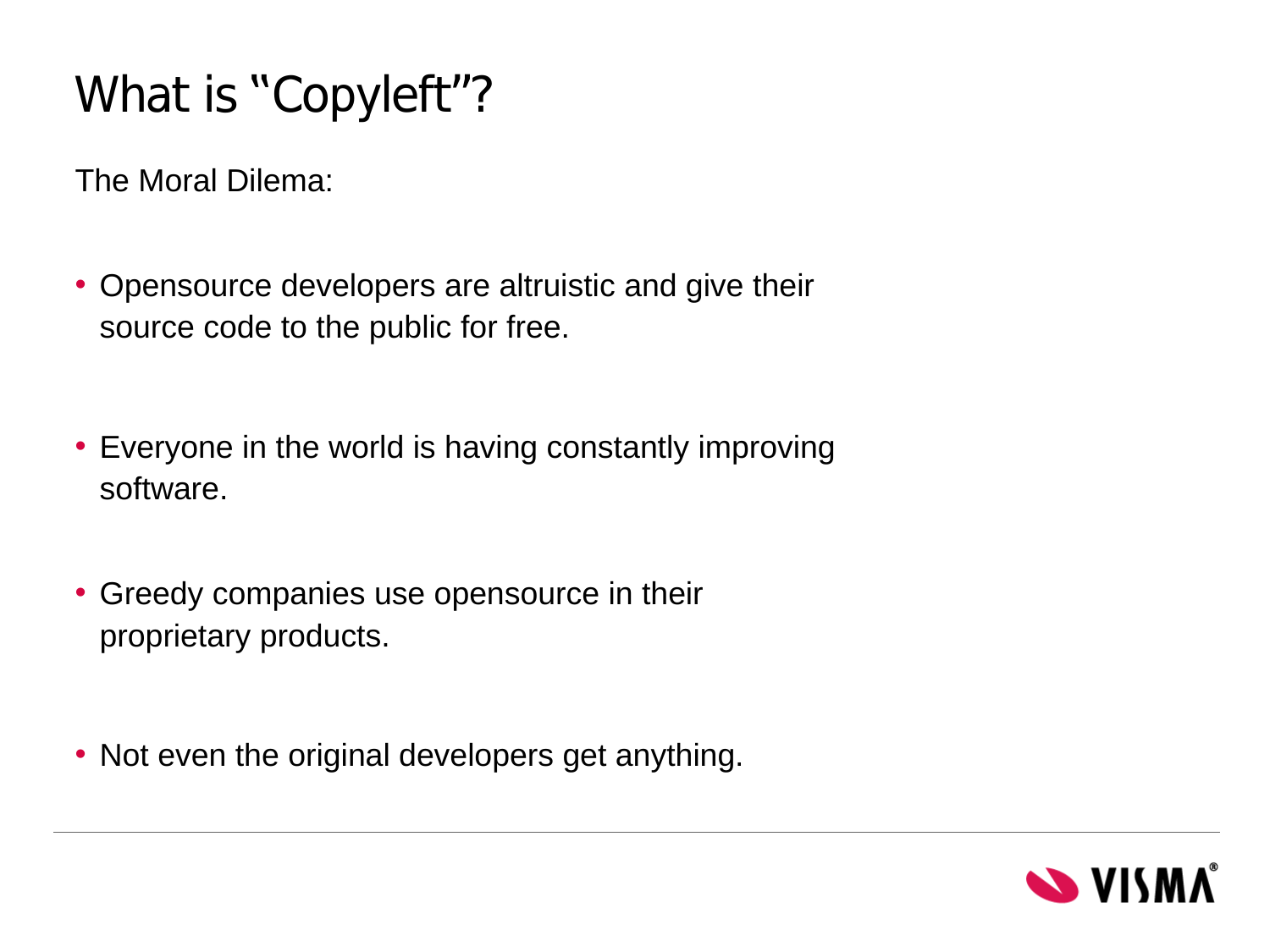

# What is “Copyleft”?
The Moral Dilema:

Opensource developers are altruistic and give their source code to the public for free.

Everyone in the world is having constantly improving software.

Greedy companies use opensource in their proprietary products.

Not even the original developers get anything.